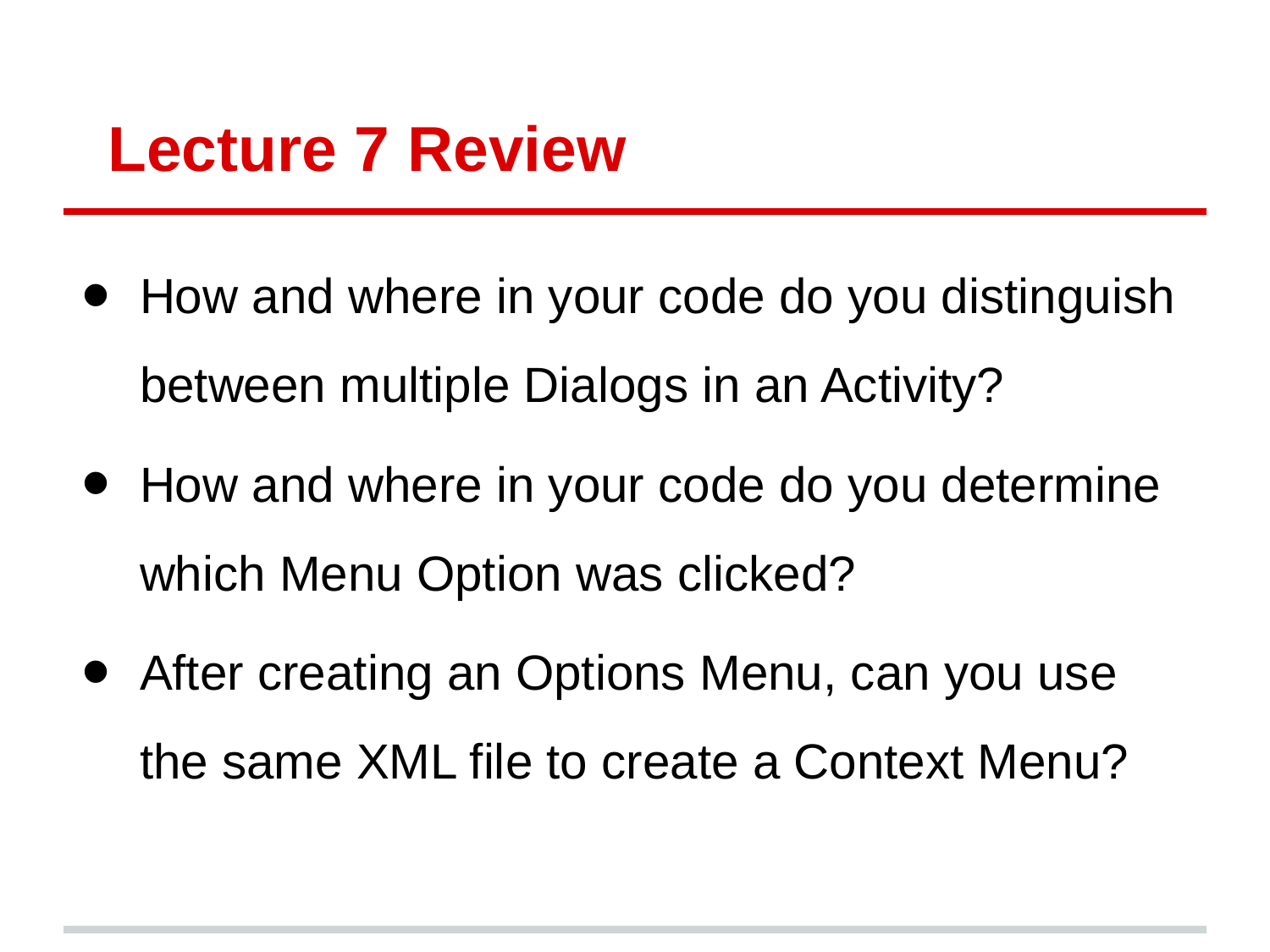

# Lecture 7 Review
How and where in your code do you distinguish between multiple Dialogs in an Activity?
How and where in your code do you determine which Menu Option was clicked?
After creating an Options Menu, can you use the same XML file to create a Context Menu?